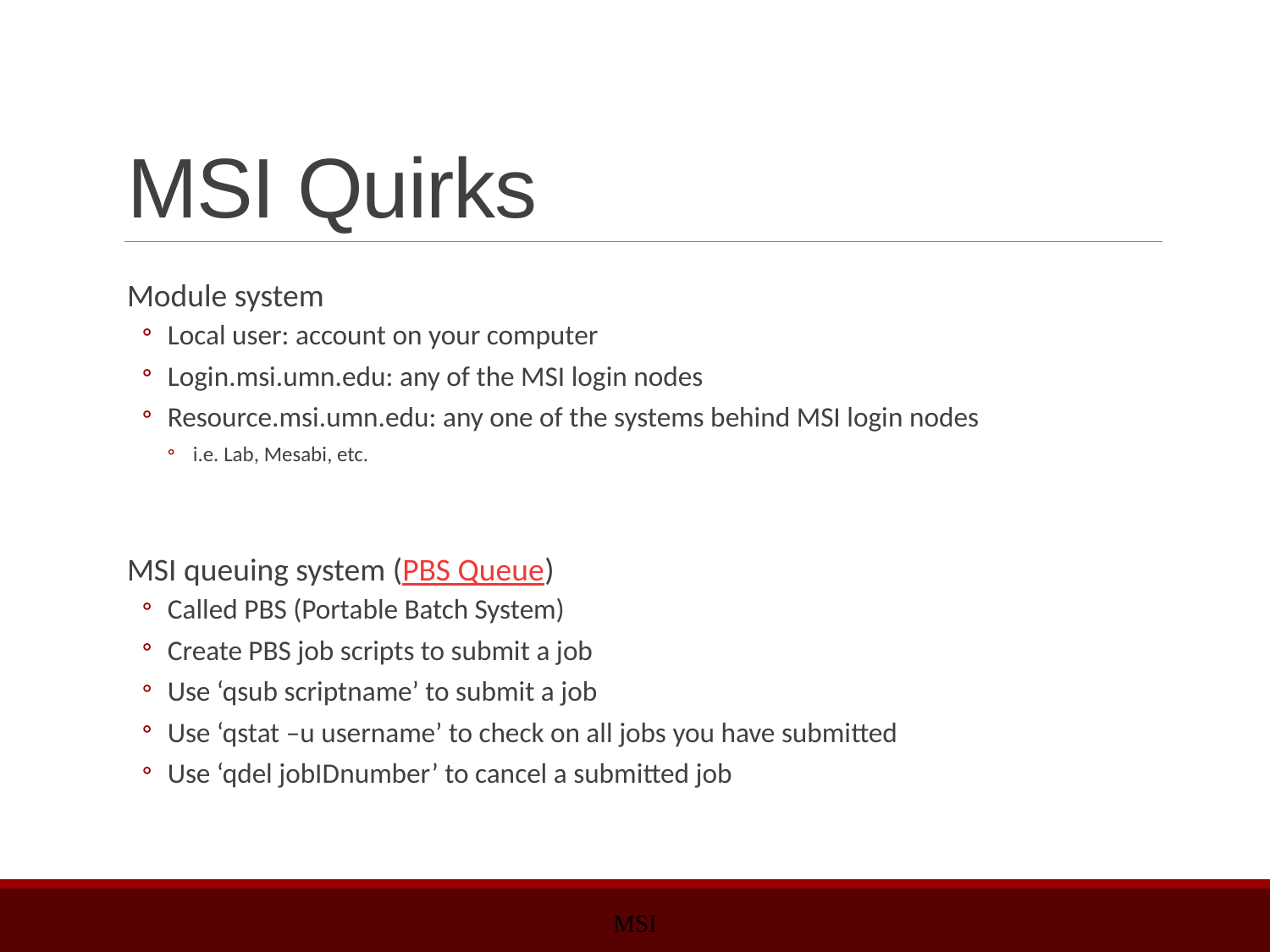

# MSI Quirks
Module system
Local user: account on your computer
Login.msi.umn.edu: any of the MSI login nodes
Resource.msi.umn.edu: any one of the systems behind MSI login nodes
i.e. Lab, Mesabi, etc.

MSI queuing system (PBS Queue)
Called PBS (Portable Batch System)
Create PBS job scripts to submit a job
Use ‘qsub scriptname’ to submit a job
Use ‘qstat –u username’ to check on all jobs you have submitted
Use ‘qdel jobIDnumber’ to cancel a submitted job

MSI